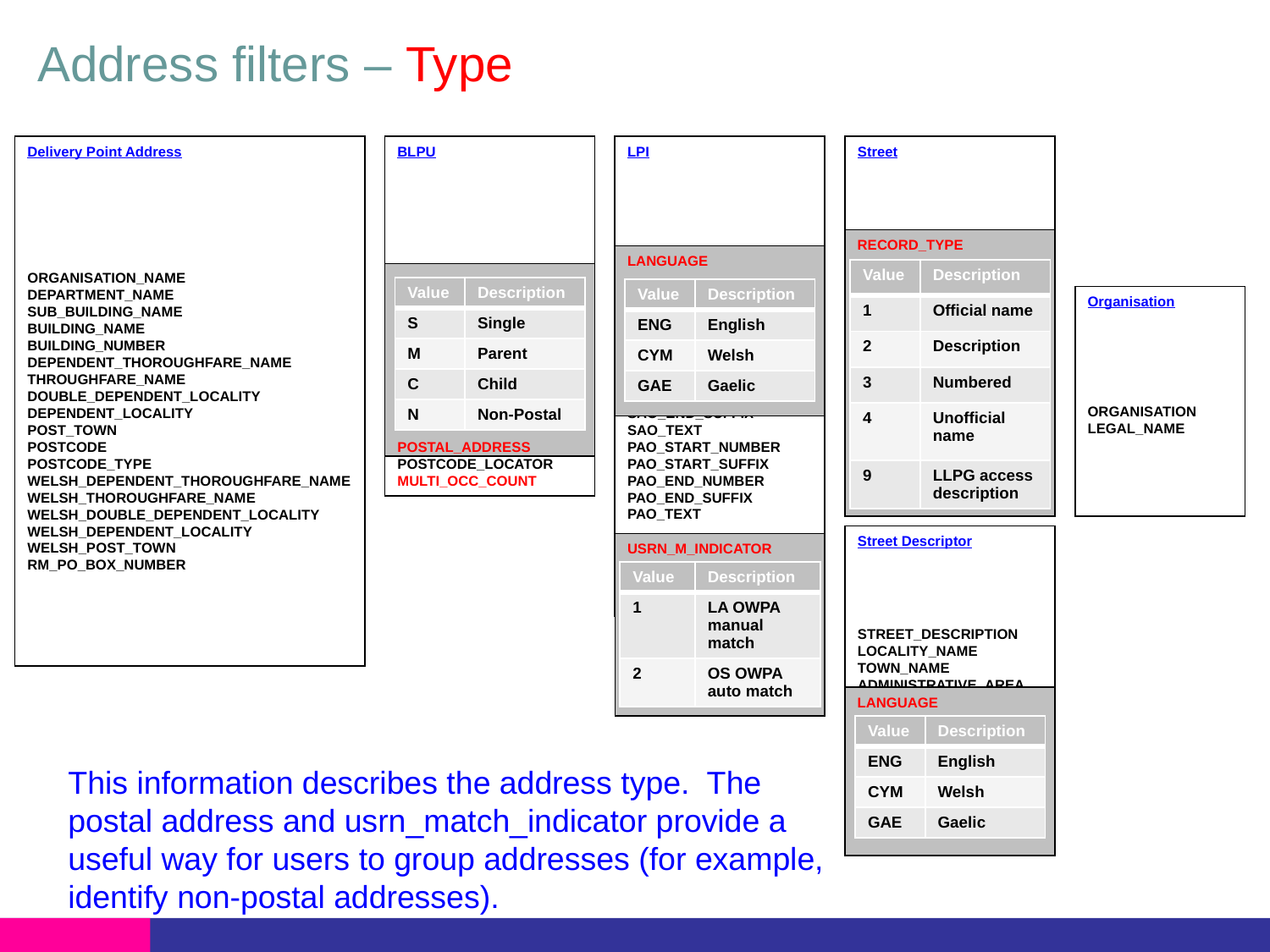

# Address filters – Type
Delivery Point Address

RECORD_IDENTIFIER
CHANGE_TYPE
PRO_ORDER
UPRN
PARENT_ADDRESSABLE_UPRN
RM_UDPRN
ORGANISATION_NAME
DEPARTMENT_NAME
SUB_BUILDING_NAME
BUILDING_NAME
BUILDING_NUMBER
DEPENDENT_THOROUGHFARE_NAME
THROUGHFARE_NAME
DOUBLE_DEPENDENT_LOCALITY
DEPENDENT_LOCALITY
POST_TOWN
POSTCODE
POSTCODE_TYPE
WELSH_DEPENDENT_THOROUGHFARE_NAME
WELSH_THOROUGHFARE_NAME
WELSH_DOUBLE_DEPENDENT_LOCALITY
WELSH_DEPENDENT_LOCALITY
WELSH_POST_TOWN
RM_PO_BOX_NUMBER
RM_PROCESS_DATE
START_DATE
END_DATE
LAST_UPDATE_DATE
ENTRY_DATE
BLPU

RECORD_IDENTIFIER
CHANGE_TYPE
PRO_ORDER
UPRN

BLPU_STATE_DATE
PARENT_UPRN
X_COORDINATE
Y_COORDINATE
RPC
LOCAL_CUSTODIAN_CODE

POSTAL_ADDRESS
POSTCODE_LOCATOR
MULTI_OCC_COUNT
LPI

RECORD_IDENTIFIER
CHANGE_TYPE
PRO_ORDER
UPRN
LPI_KEY
LANGUAGE

START_DATE
END_DATE
LAST_UPDATE_DATE
ENTRY_DATE
SAO_START_NUMBER
SAO_START_SUFFIX
SAO_END_NUMBER
SAO_END_SUFFIX
SAO_TEXT
PAO_START_NUMBER
PAO_START_SUFFIX
PAO_END_NUMBER
PAO_END_SUFFIX
PAO_TEXT
USRN
USRN_MATCH_INDICATOR
AREA_NAME
LEVEL

Street

RECORD_IDENTIFIER
CHANGE_TYPE
PRO_ORDER
USRN
RECORD_TYPE
SWA_ORG_REF_NAMING

STREET_START_DATE
STREET_END_DATE
LAST_UPDATE_DATE
RECORD_ENTRY_DATE
STREET_START_X
STREET_START_Y
STREET_END_X
STREET_END_Y
STREET_TOLERANCE
RECORD_TYPE
LANGUAGE
| Value | Description |
| --- | --- |
| 1 | Official name |
| 2 | Description |
| 3 | Numbered |
| 4 | Unofficial name |
| 9 | LLPG access description |

POSTAL_ADDRESS
| Value | Description |
| --- | --- |
| S | Single |
| M | Parent |
| C | Child |
| N | Non-Postal |
| Value | Description |
| --- | --- |
| ENG | English |
| CYM | Welsh |
| GAE | Gaelic |
Organisation

RECORD_IDENTIFIER
CHANGE_TYPE
PRO_ORDER
UPRN
ORG_KEY
ORGANISATION
LEGAL_NAME
START_DATE
END_DATE
LAST_UPDATE_DATE
ENTRY_DATE
Street Descriptor

RECORD_IDENTIFIER
CHANGE_TYPE
PRO_ORDER
USRN
STREET_DESCRIPTION
LOCALITY_NAME
TOWN_NAME
ADMINISTRATIVE_AREA
LANGUAGE
USRN_M_INDICATOR
| Value | Description |
| --- | --- |
| 1 | LA OWPA manual match |
| 2 | OS OWPA auto match |
LANGUAGE
| Value | Description |
| --- | --- |
| ENG | English |
| CYM | Welsh |
| GAE | Gaelic |
This information describes the address type.  The postal address and usrn_match_indicator provide a useful way for users to group addresses (for example, identify non-postal addresses).